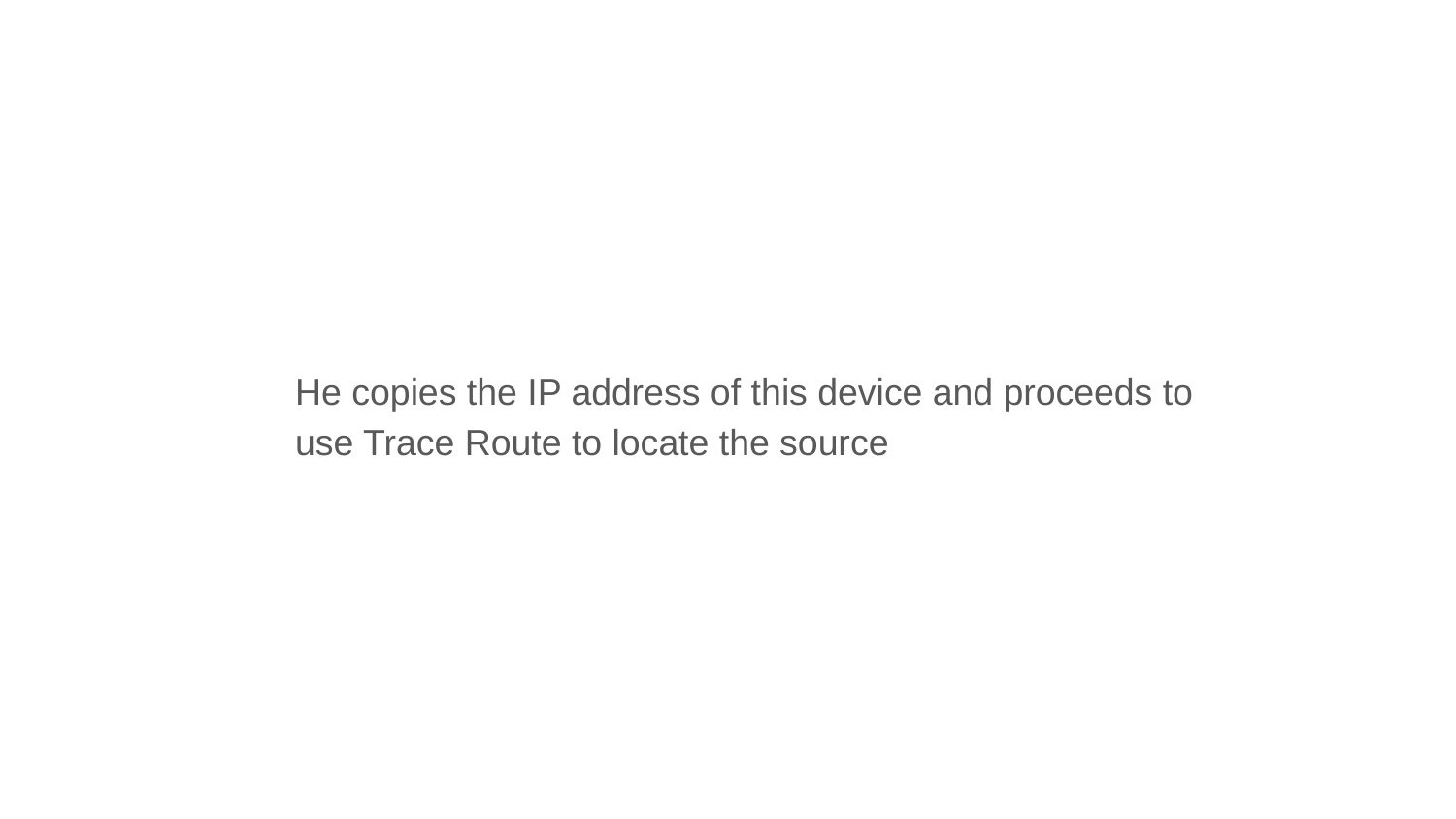

He copies the IP address of this device and proceeds to use Trace Route to locate the source